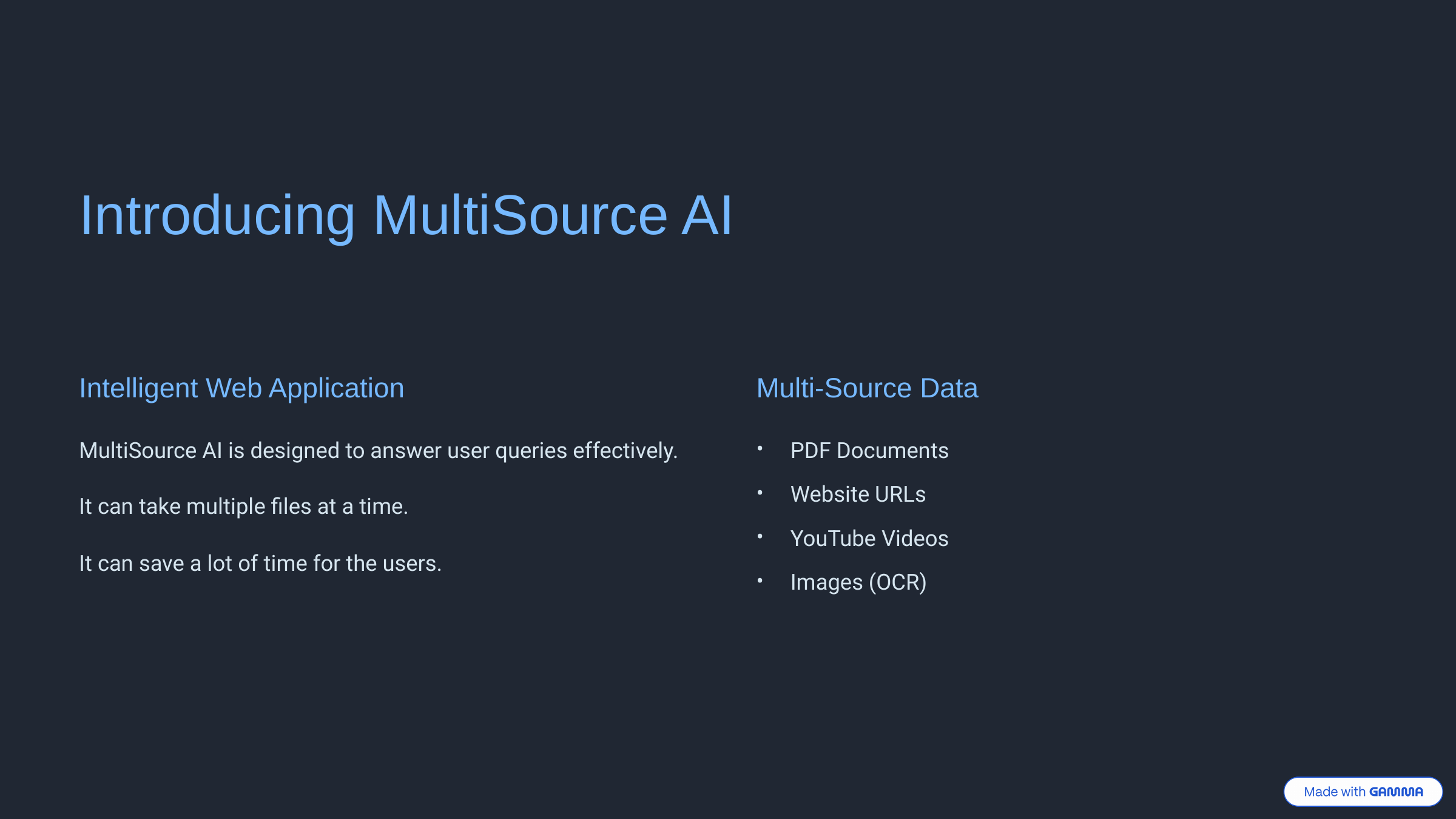

Introducing MultiSource AI

Intelligent Web Application
Multi-Source Data
MultiSource AI is designed to answer user queries effectively.
PDF Documents
Website URLs
It can take multiple files at a time.
YouTube Videos
It can save a lot of time for the users.
Images (OCR)